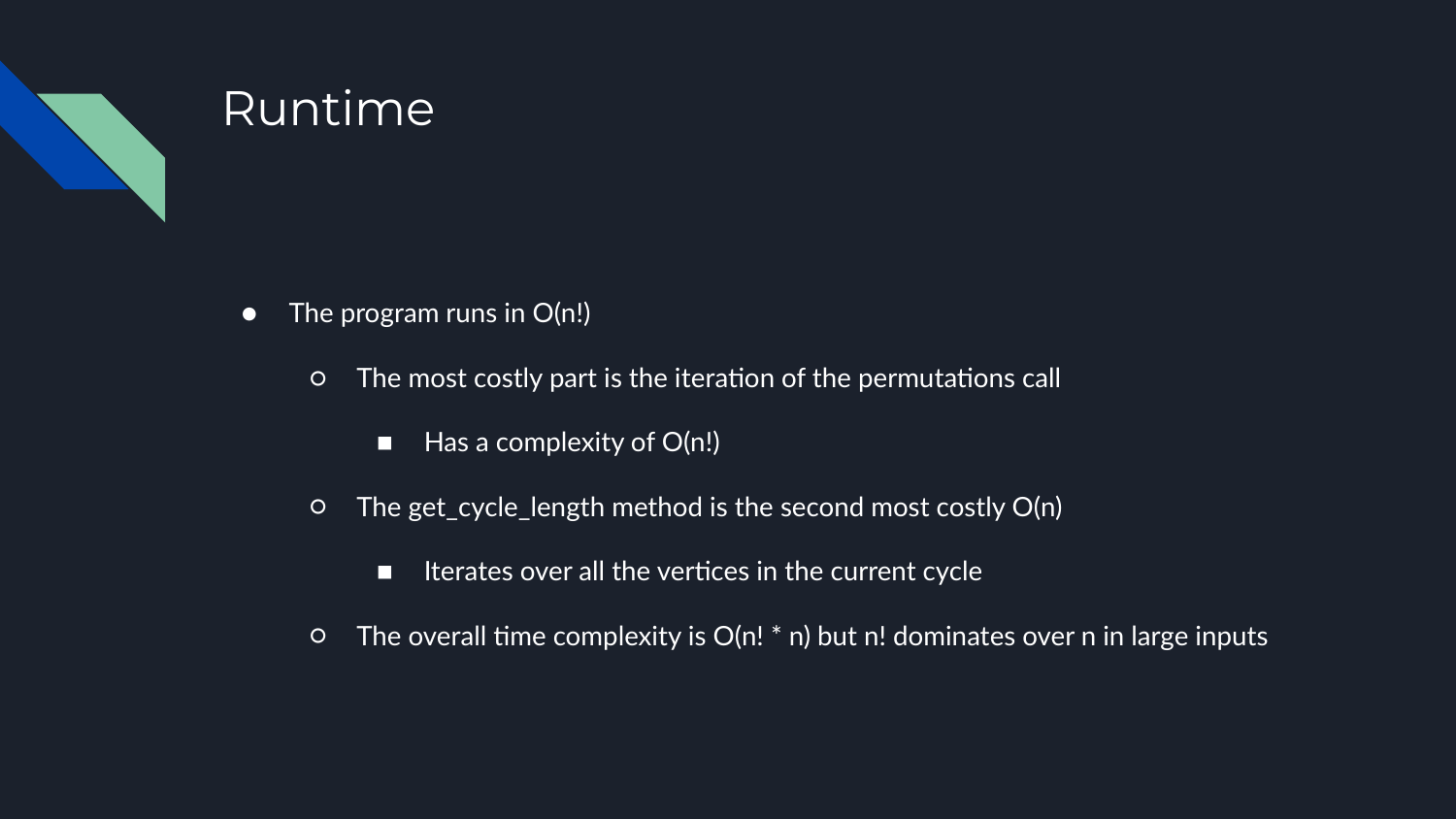

# Runtime
The program runs in O(n!)
The most costly part is the iteration of the permutations call
Has a complexity of O(n!)
The get_cycle_length method is the second most costly O(n)
Iterates over all the vertices in the current cycle
The overall time complexity is O(n! * n) but n! dominates over n in large inputs